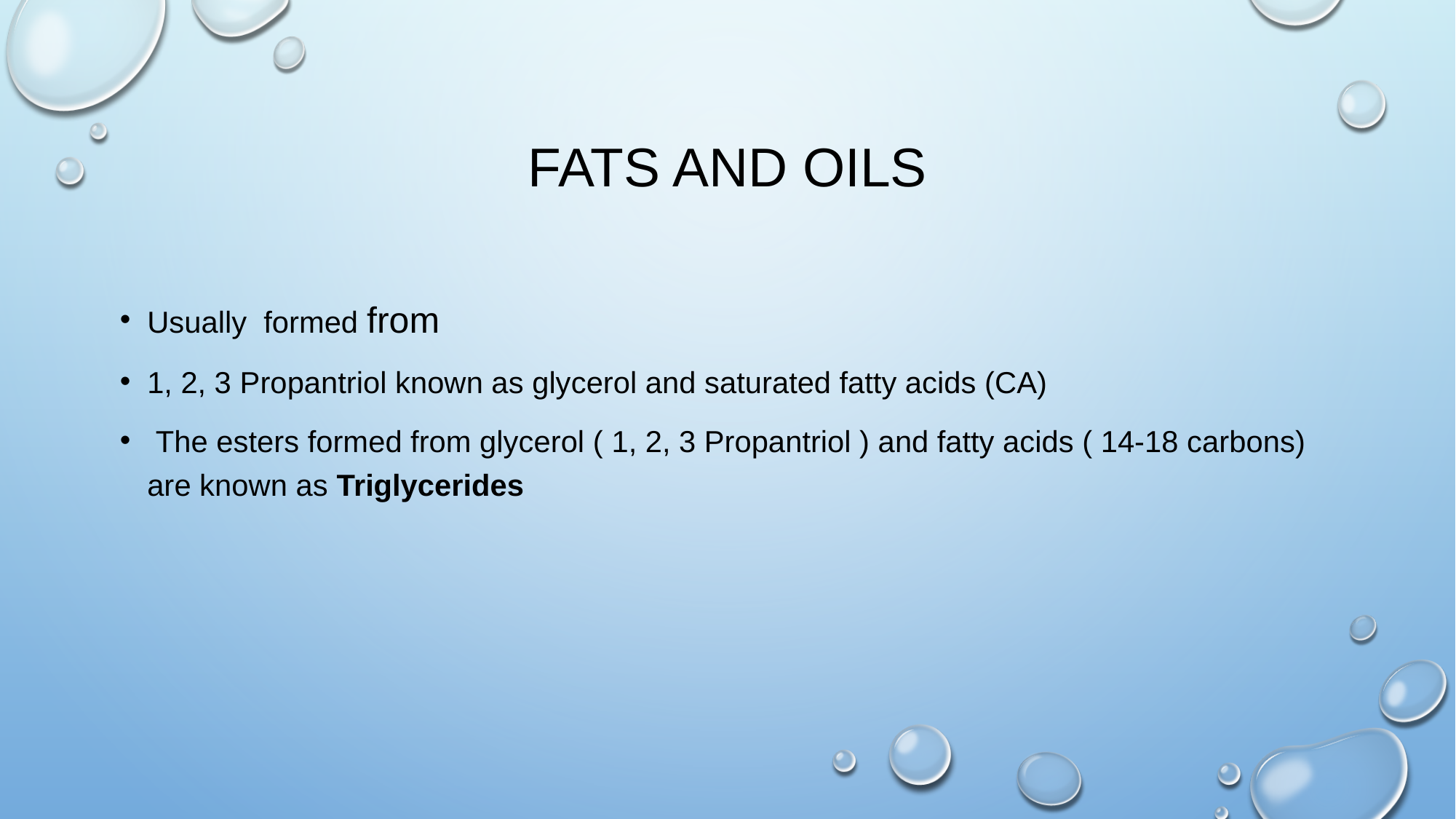

# Fats and Oils
Usually  formed from
1, 2, 3 propantriol known as glycerol and saturated fatty acids (CA)
 The esters formed from glycerol ( 1, 2, 3 propantriol ) and fatty acids ( 14-18 carbons) are known as Triglycerides